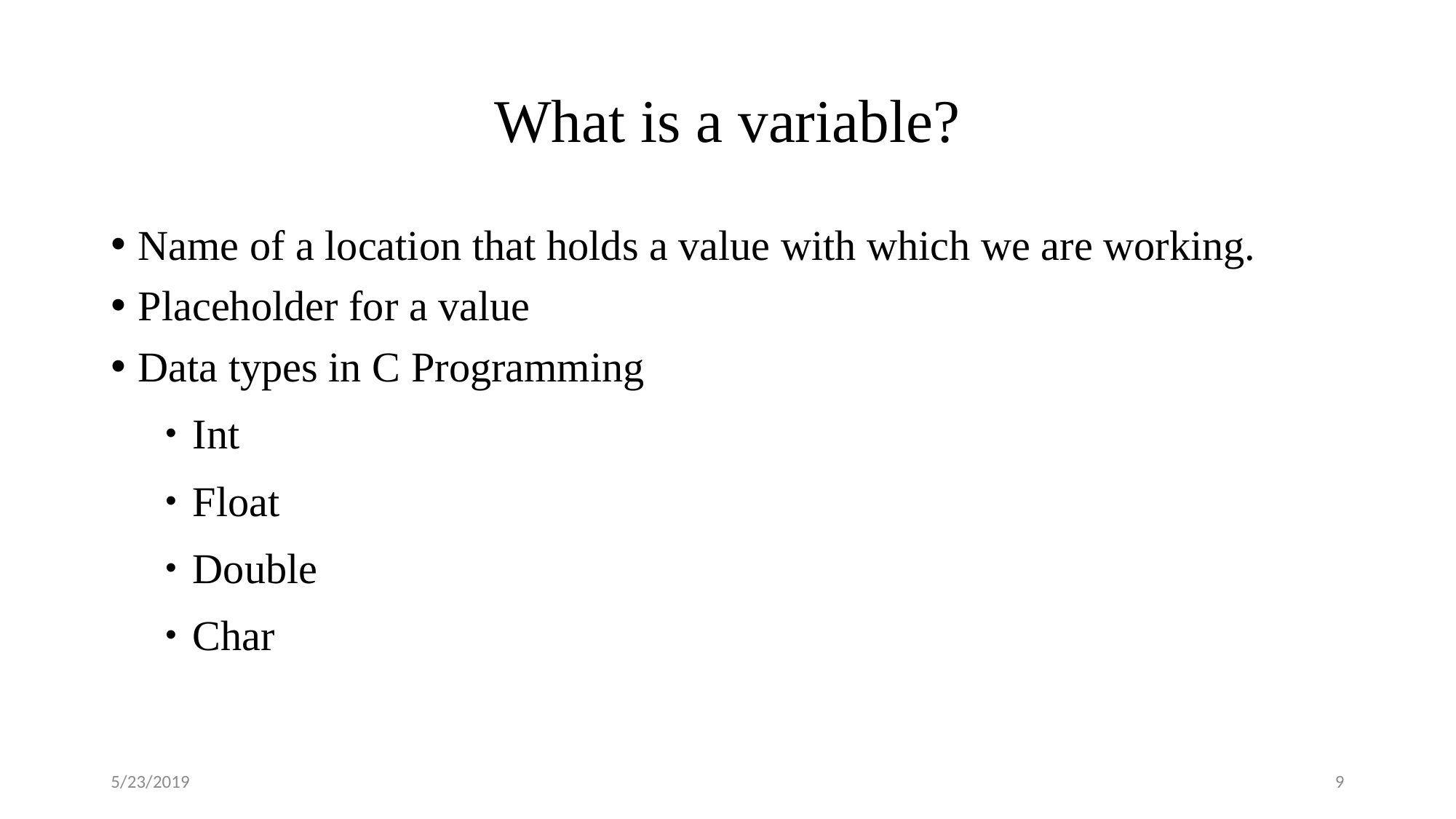

# What is a variable?
Name of a location that holds a value with which we are working.
Placeholder for a value
Data types in C Programming
Int
Float
Double
Char

5/23/2019
9